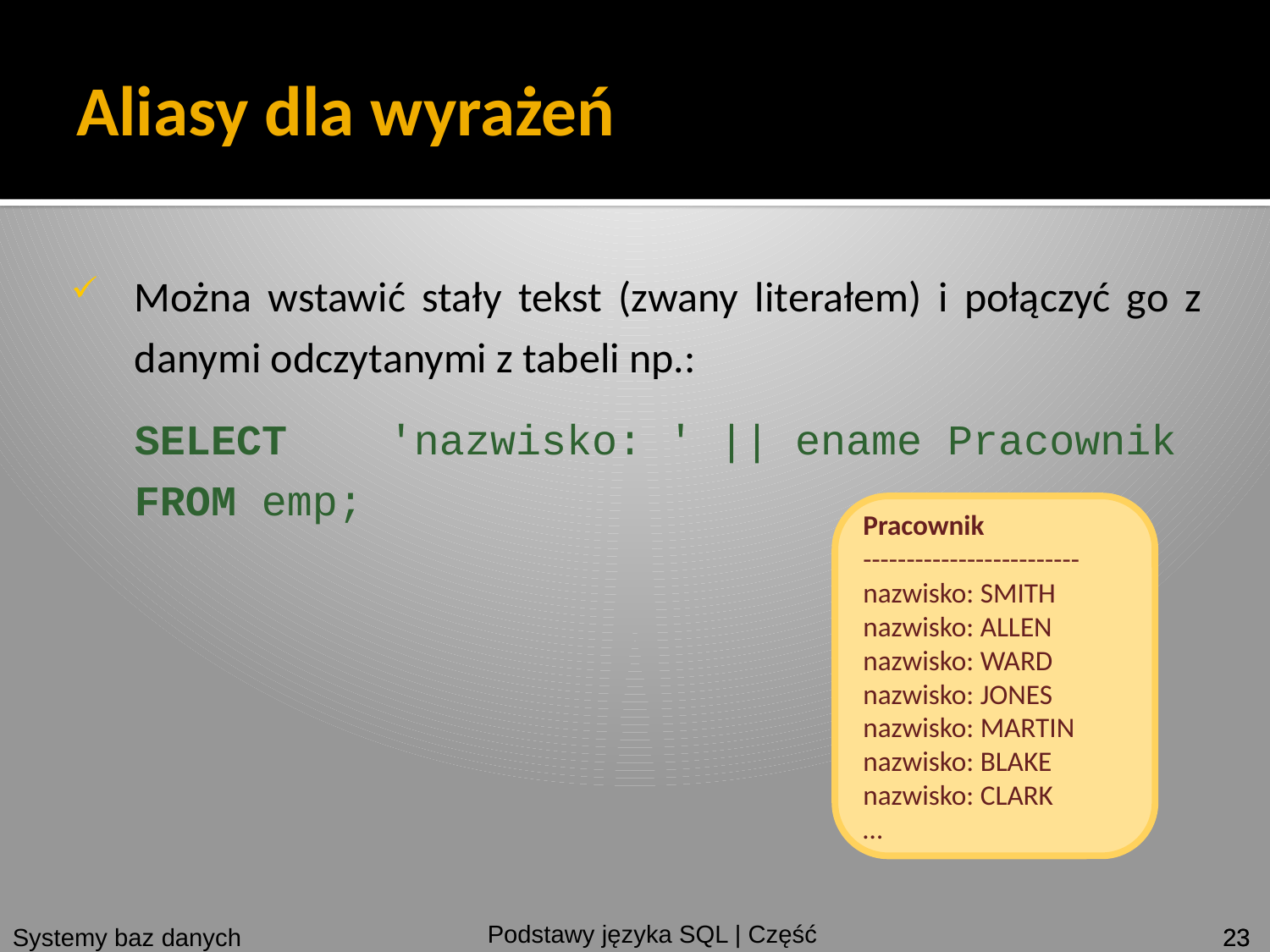

# Aliasy dla wyrażeń
Można wstawić stały tekst (zwany literałem) i połączyć go z danymi odczytanymi z tabeli np.:
	SELECT 	'nazwisko: ' || ename Pracownik
FROM	emp;
Pracownik
-------------------------
nazwisko: SMITH
nazwisko: ALLEN
nazwisko: WARD
nazwisko: JONES
nazwisko: MARTIN
nazwisko: BLAKE
nazwisko: CLARK
…
Podstawy języka SQL | Część 4